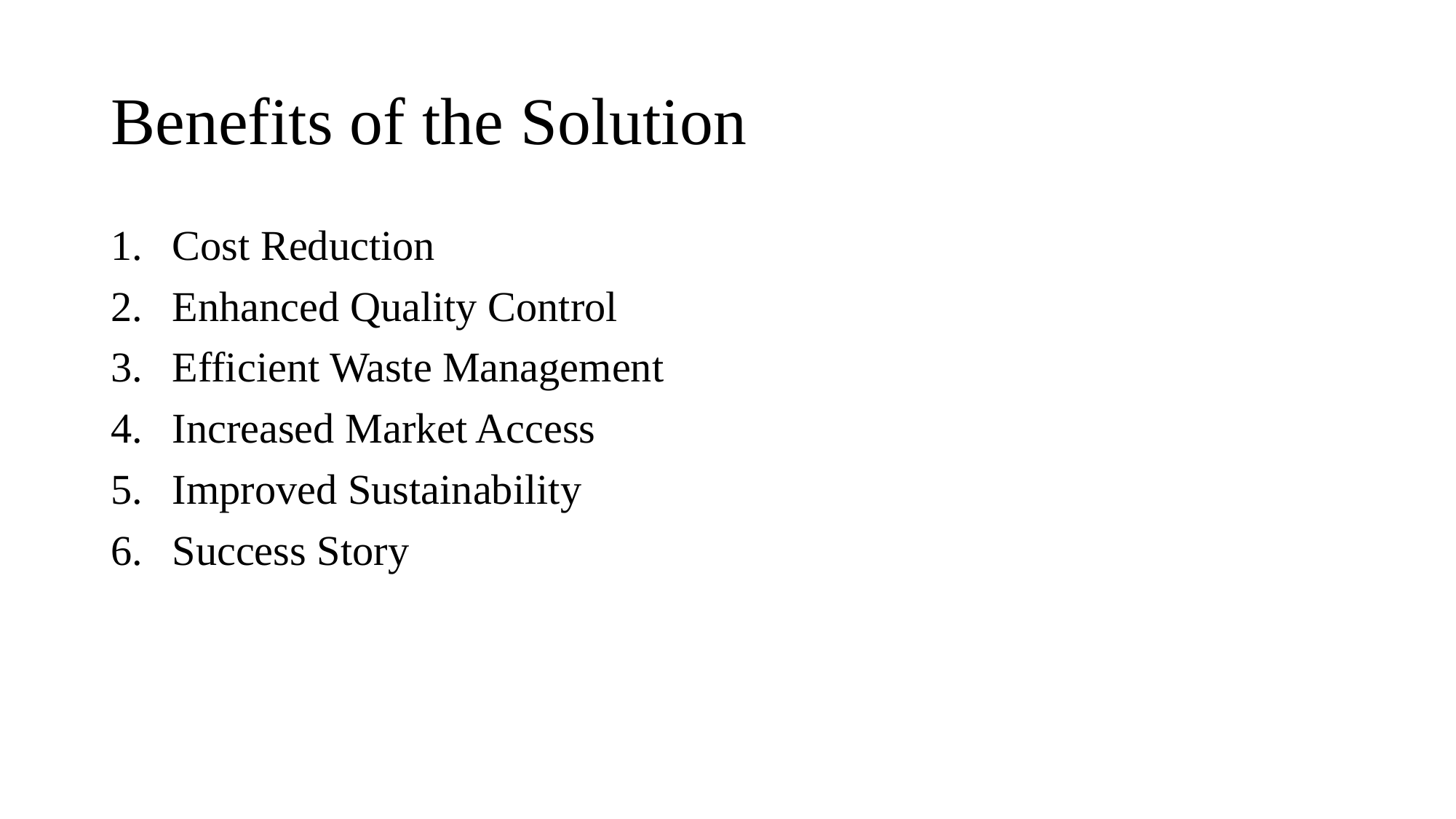

# Benefits of the Solution
Cost Reduction
Enhanced Quality Control
Efficient Waste Management
Increased Market Access
Improved Sustainability
Success Story